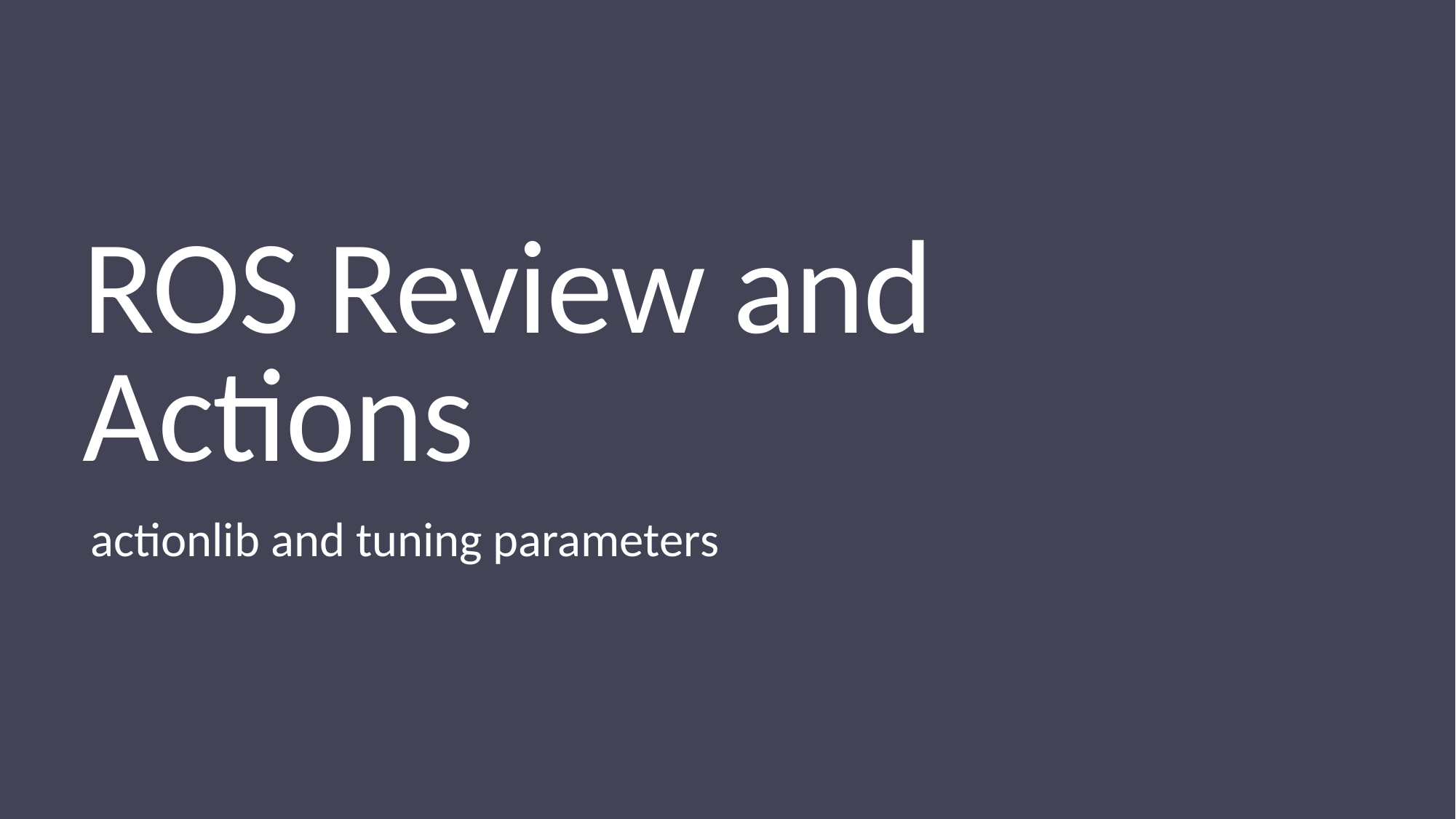

ROS Review and Actions
actionlib and tuning parameters